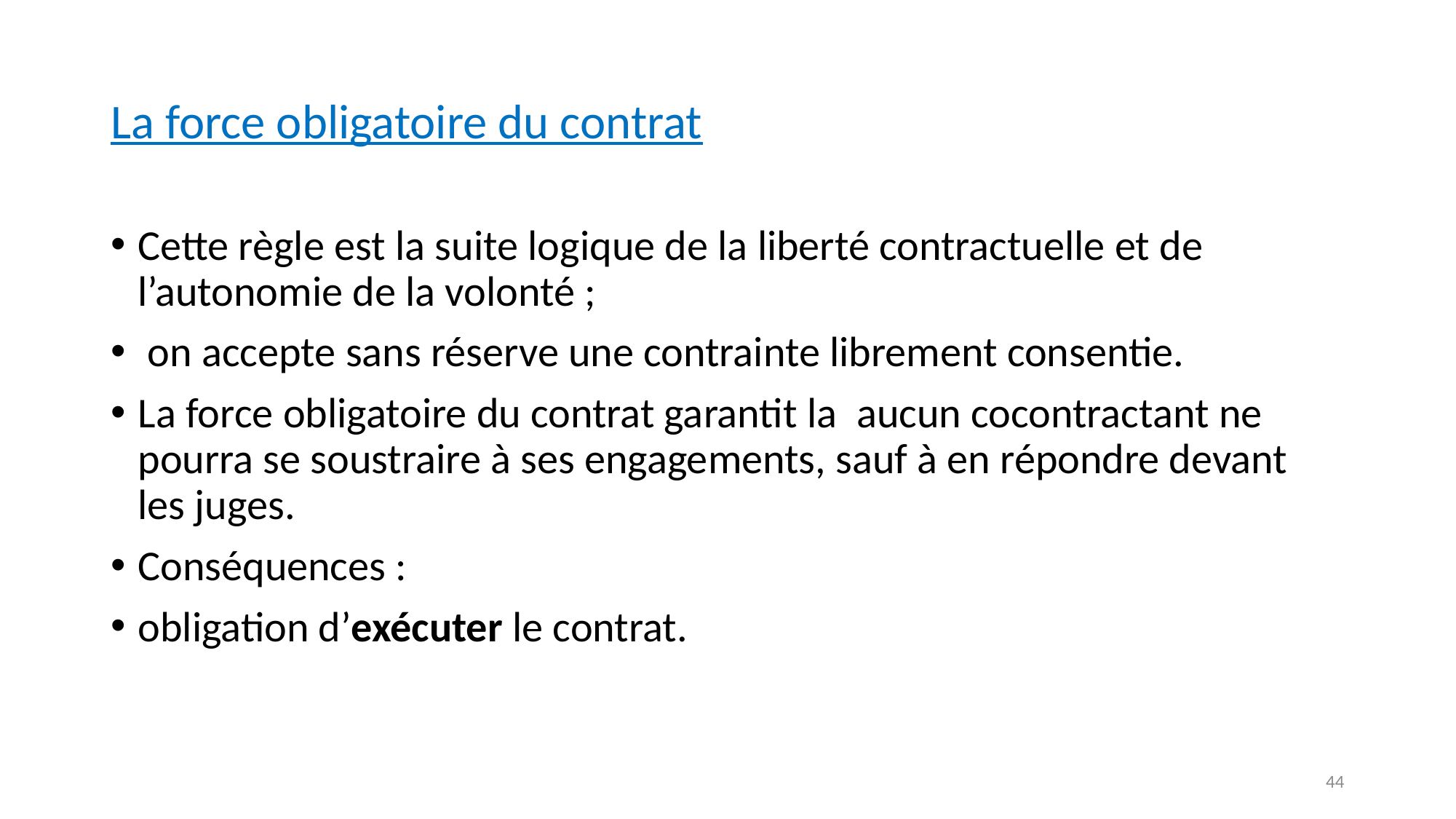

La force obligatoire du contrat
Cette règle est la suite logique de la liberté contractuelle et de l’autonomie de la volonté ;
 on accepte sans réserve une contrainte librement consentie.
La force obligatoire du contrat garantit la  aucun cocontractant ne pourra se soustraire à ses engagements, sauf à en répondre devant les juges.
Conséquences :
obligation d’exécuter le contrat.

44